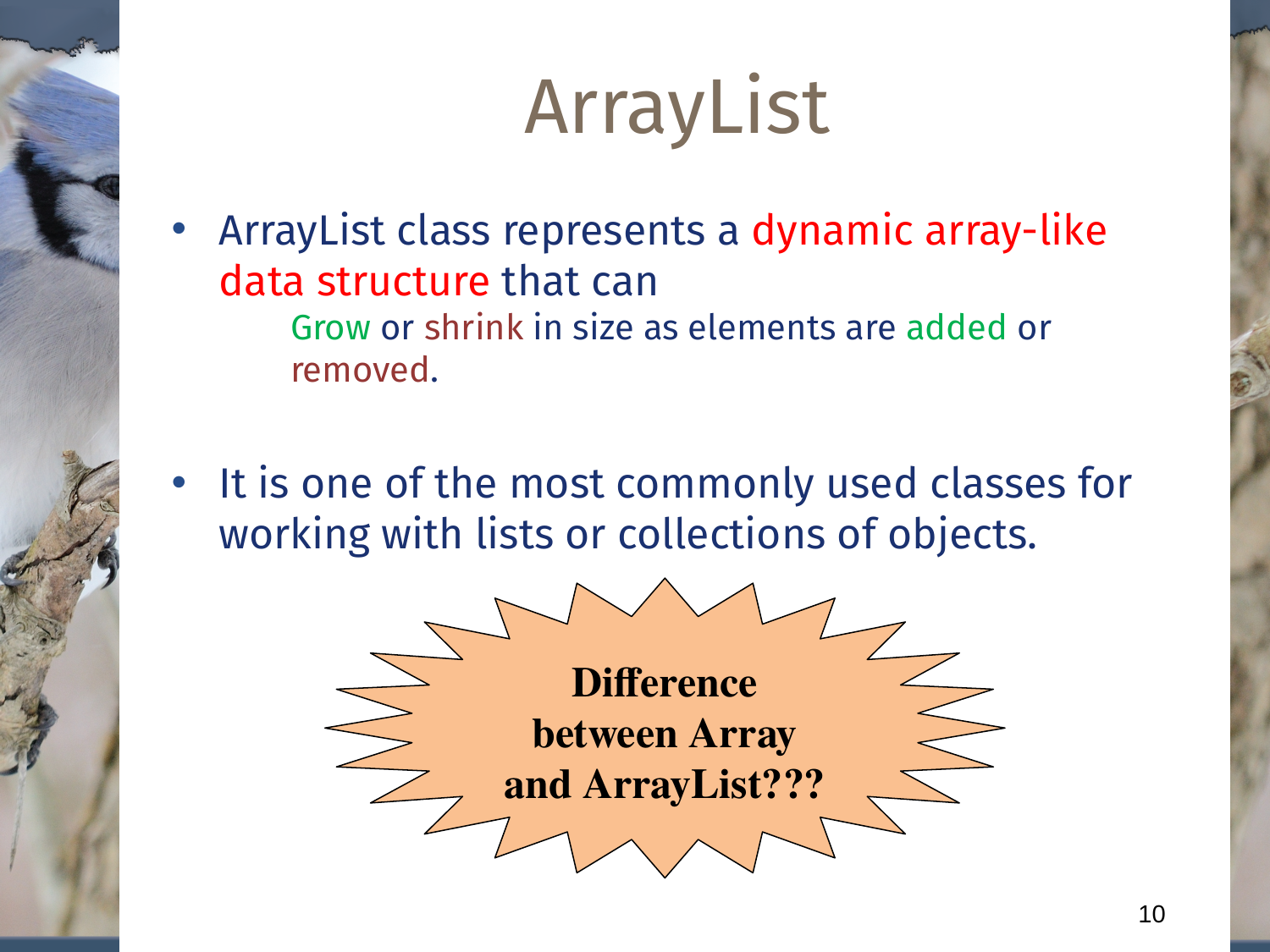

ArrayList
ArrayList class represents a dynamic array-like data structure that can
Grow or shrink in size as elements are added or removed.

It is one of the most commonly used classes for working with lists or collections of objects.

Difference between Array and ArrayList???